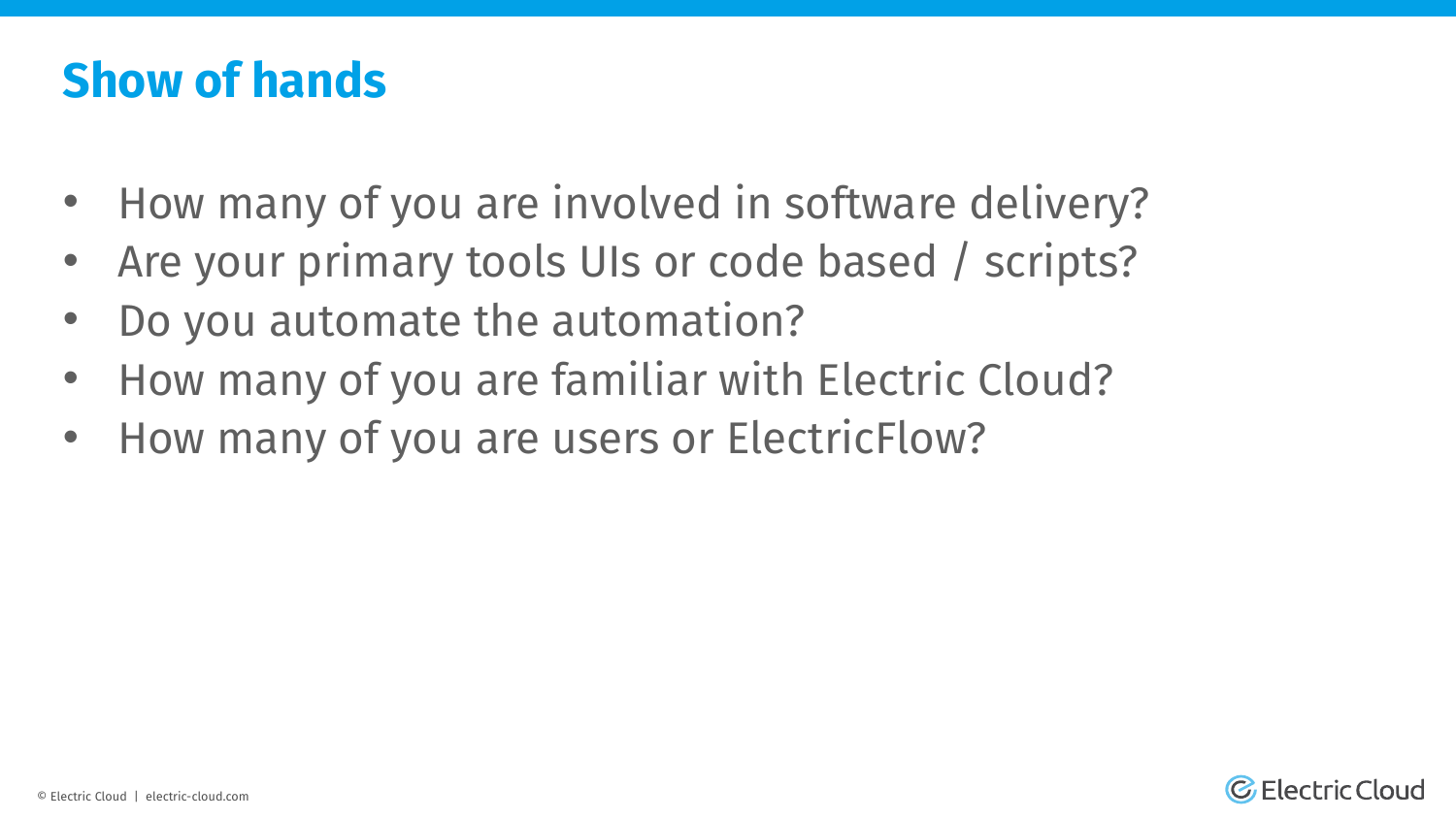

# Show of hands
How many of you are involved in software delivery?
Are your primary tools UIs or code based / scripts?
Do you automate the automation?
How many of you are familiar with Electric Cloud?
How many of you are users or ElectricFlow?